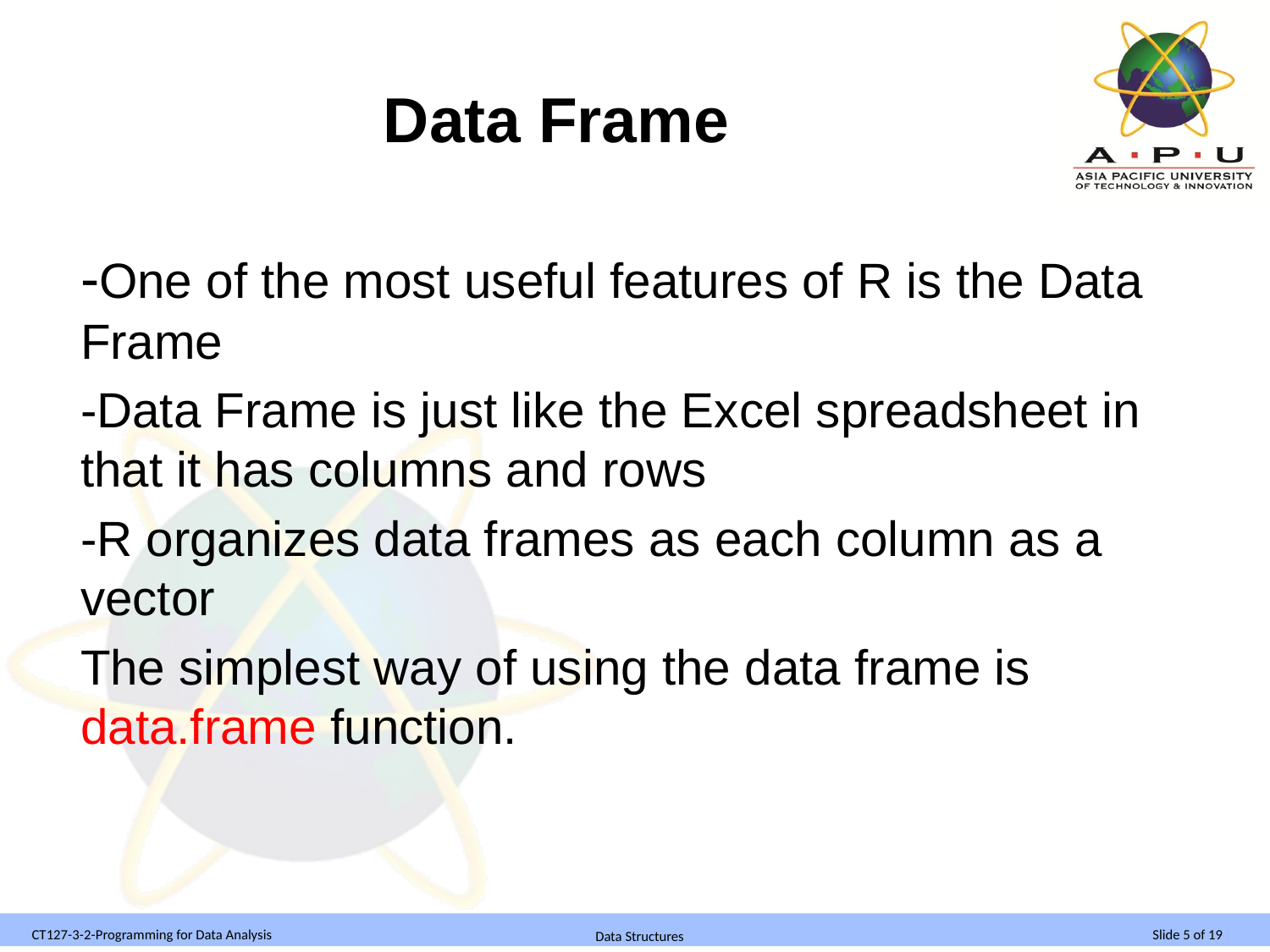

# Data Frame
-One of the most useful features of R is the Data Frame
-Data Frame is just like the Excel spreadsheet in that it has columns and rows
-R organizes data frames as each column as a vector
The simplest way of using the data frame is data.frame function.